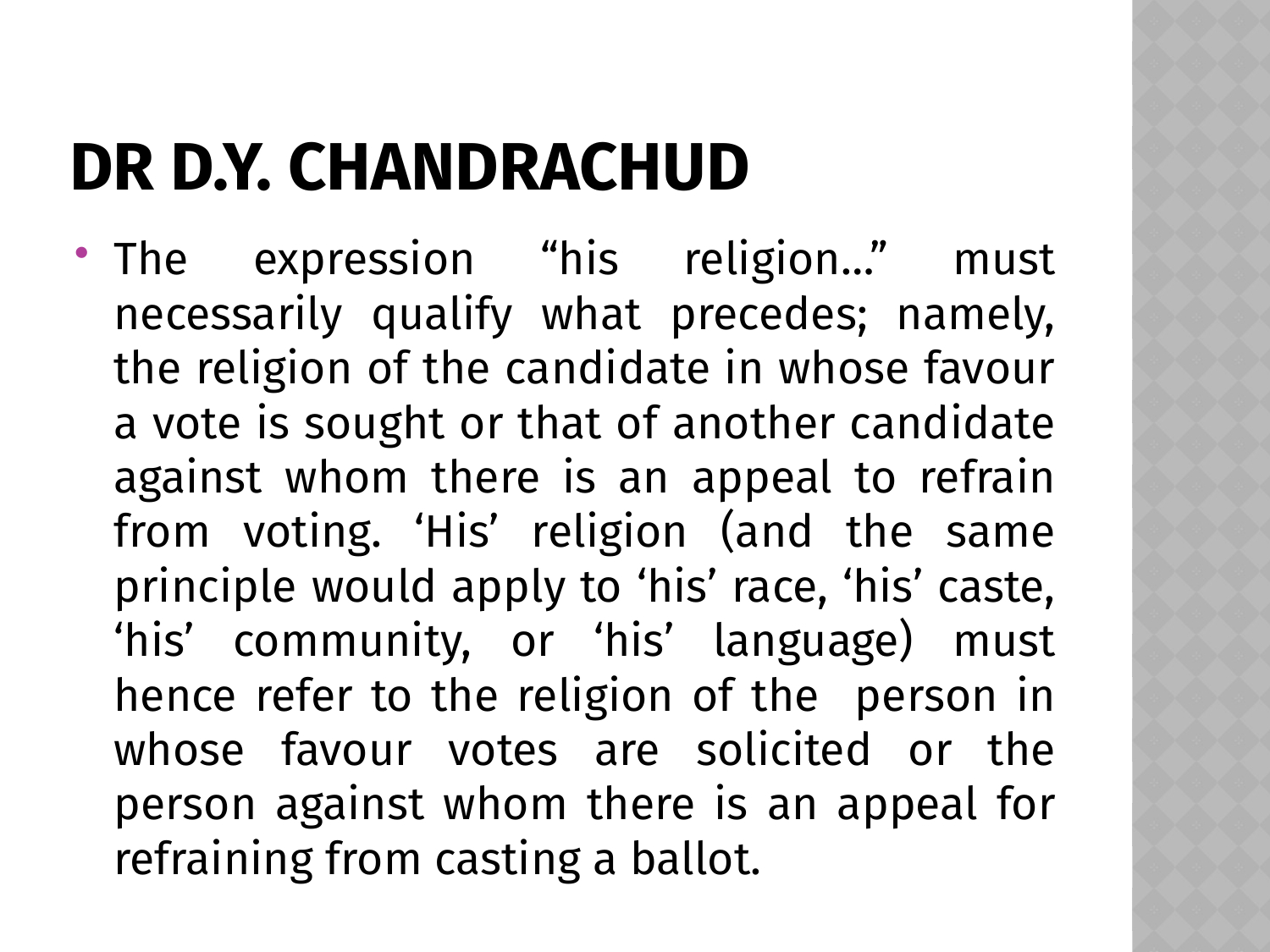

# Dr D.Y. Chandrachud
The expression “his religion…” must necessarily qualify what precedes; namely, the religion of the candidate in whose favour a vote is sought or that of another candidate against whom there is an appeal to refrain from voting. ‘His’ religion (and the same principle would apply to ‘his’ race, ‘his’ caste, ‘his’ community, or ‘his’ language) must hence refer to the religion of the  person in whose favour votes are solicited or the person against whom there is an appeal for refraining from casting a ballot.